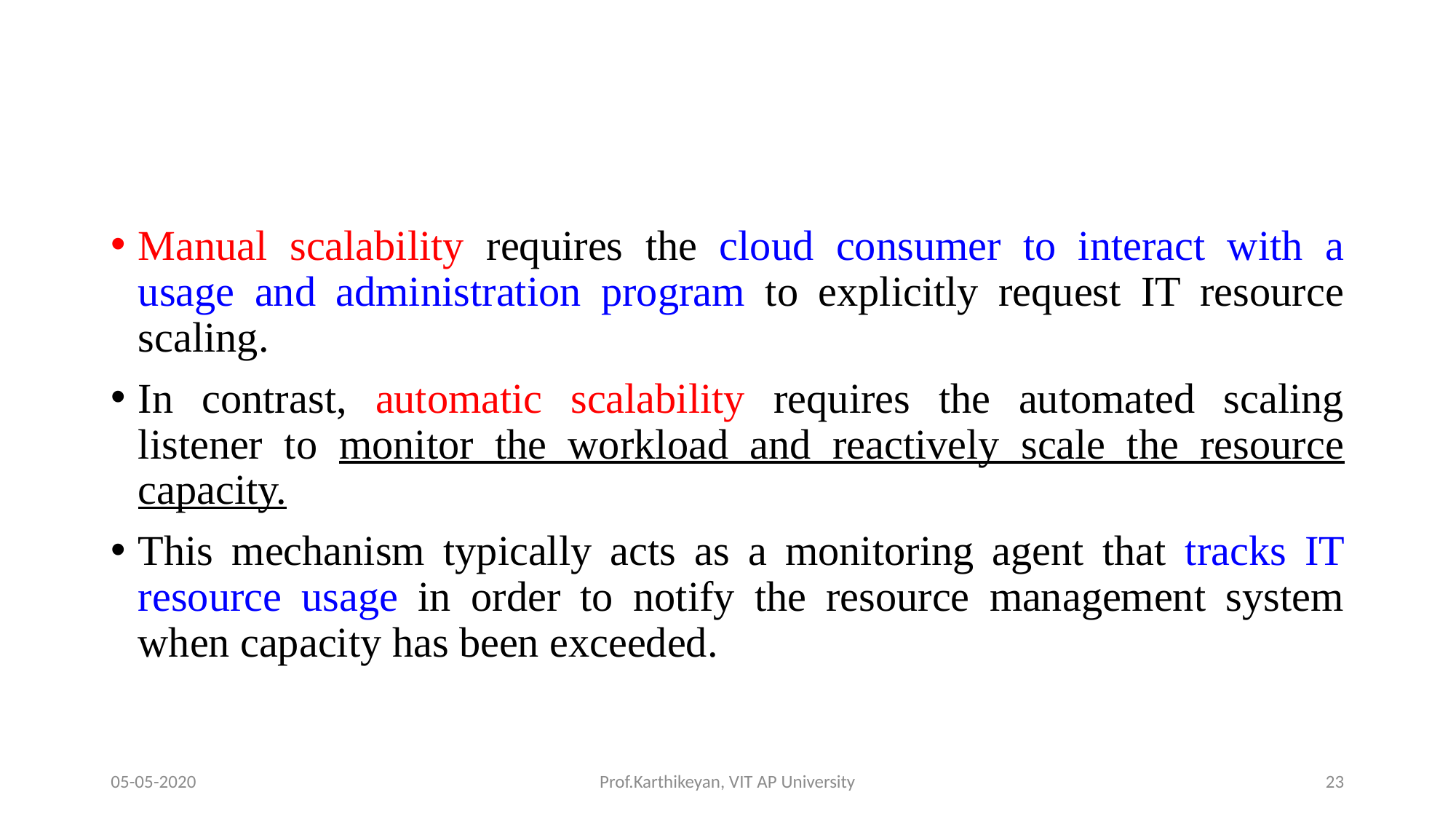

#
Manual scalability requires the cloud consumer to interact with a usage and administration program to explicitly request IT resource scaling.
In contrast, automatic scalability requires the automated scaling listener to monitor the workload and reactively scale the resource capacity.
This mechanism typically acts as a monitoring agent that tracks IT resource usage in order to notify the resource management system when capacity has been exceeded.
05-05-2020
Prof.Karthikeyan, VIT AP University
23